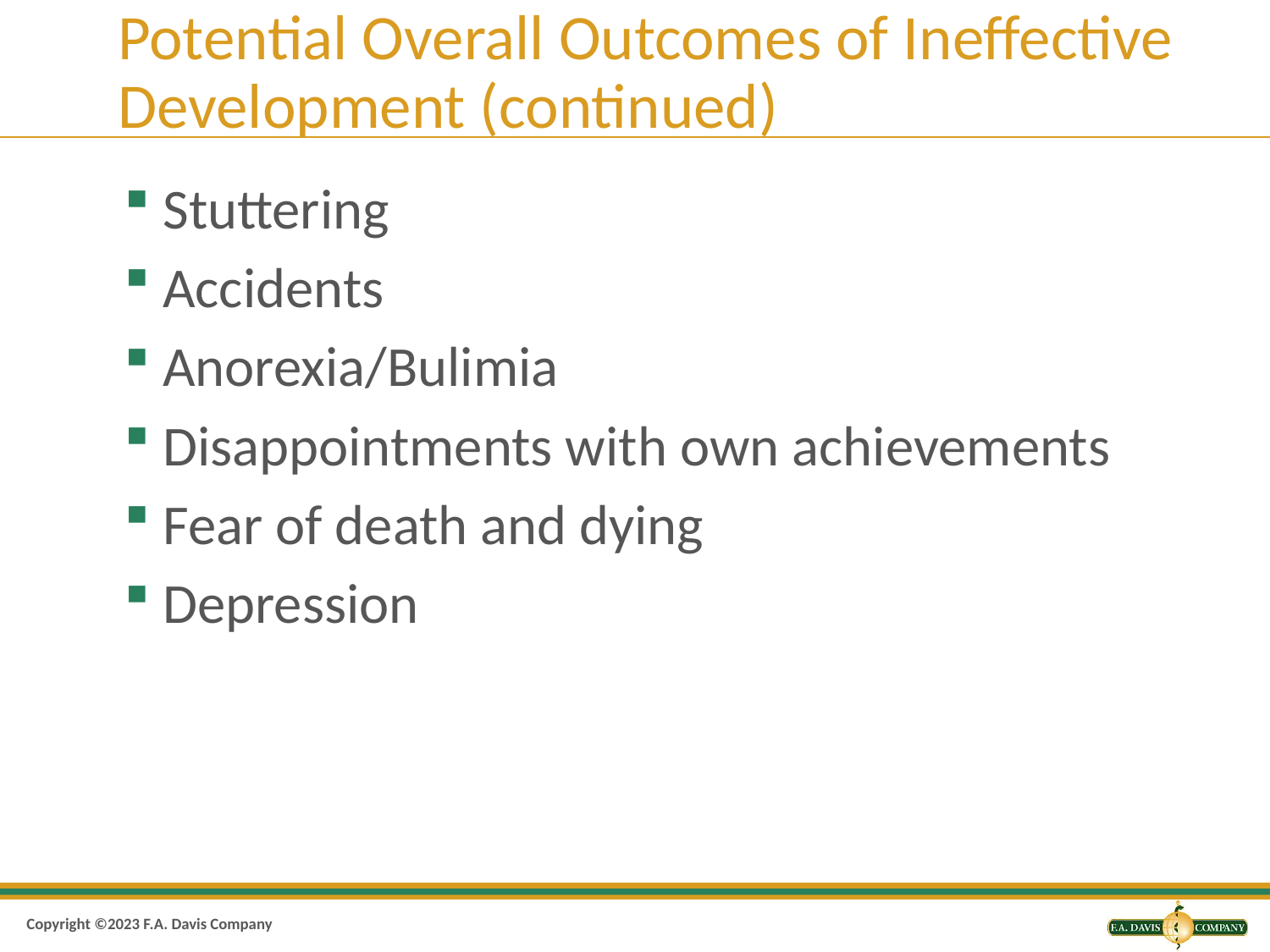

# Potential Overall Outcomes of Ineffective Development (continued)
Stuttering
Accidents
Anorexia/Bulimia
Disappointments with own achievements
Fear of death and dying
Depression